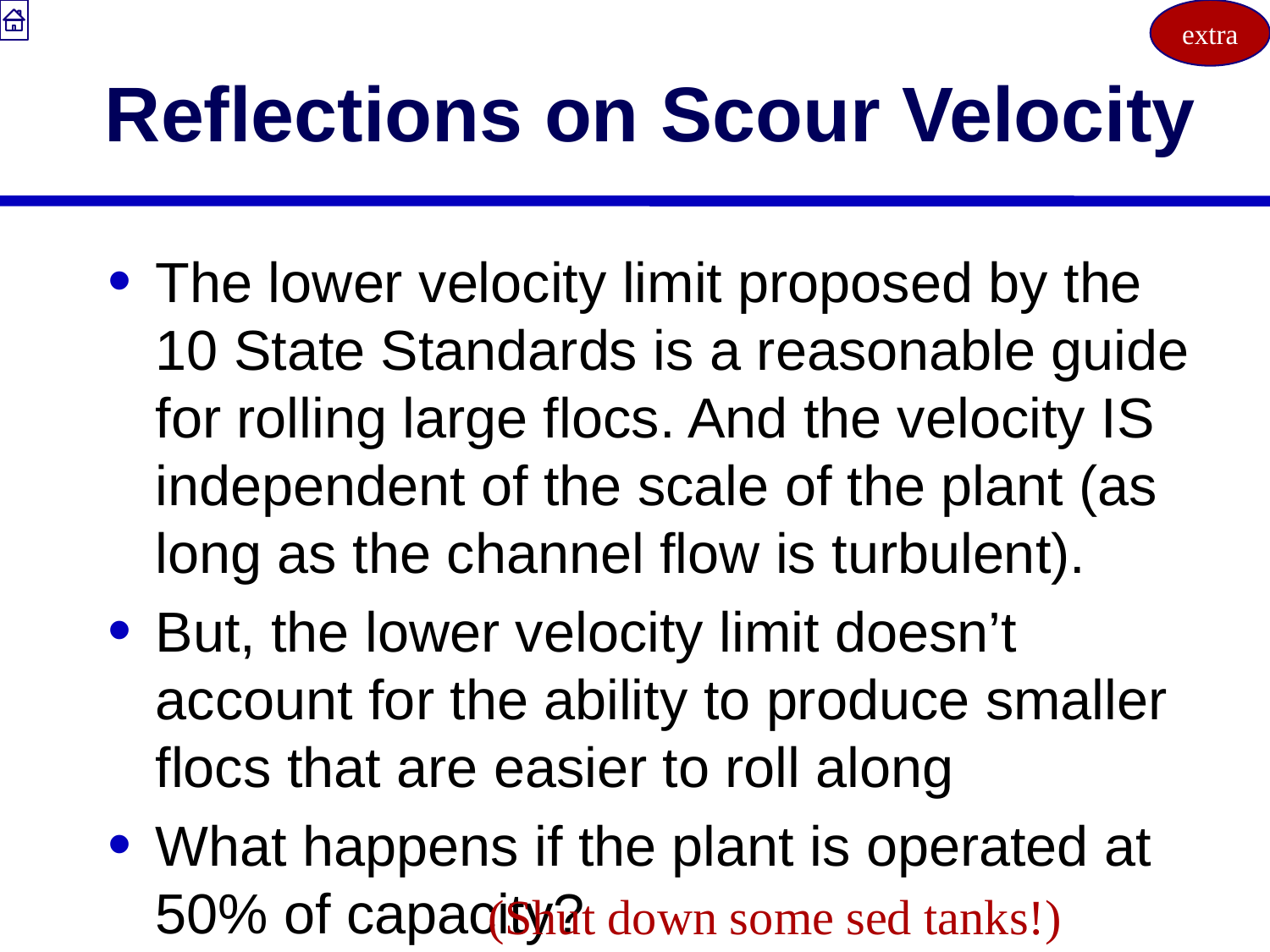

extra
# Reflections on Scour Velocity
The lower velocity limit proposed by the 10 State Standards is a reasonable guide for rolling large flocs. And the velocity IS independent of the scale of the plant (as long as the channel flow is turbulent).
But, the lower velocity limit doesn’t account for the ability to produce smaller flocs that are easier to roll along
What happens if the plant is operated at 50% of capacity? __________________________
(Shut down some sed tanks!)